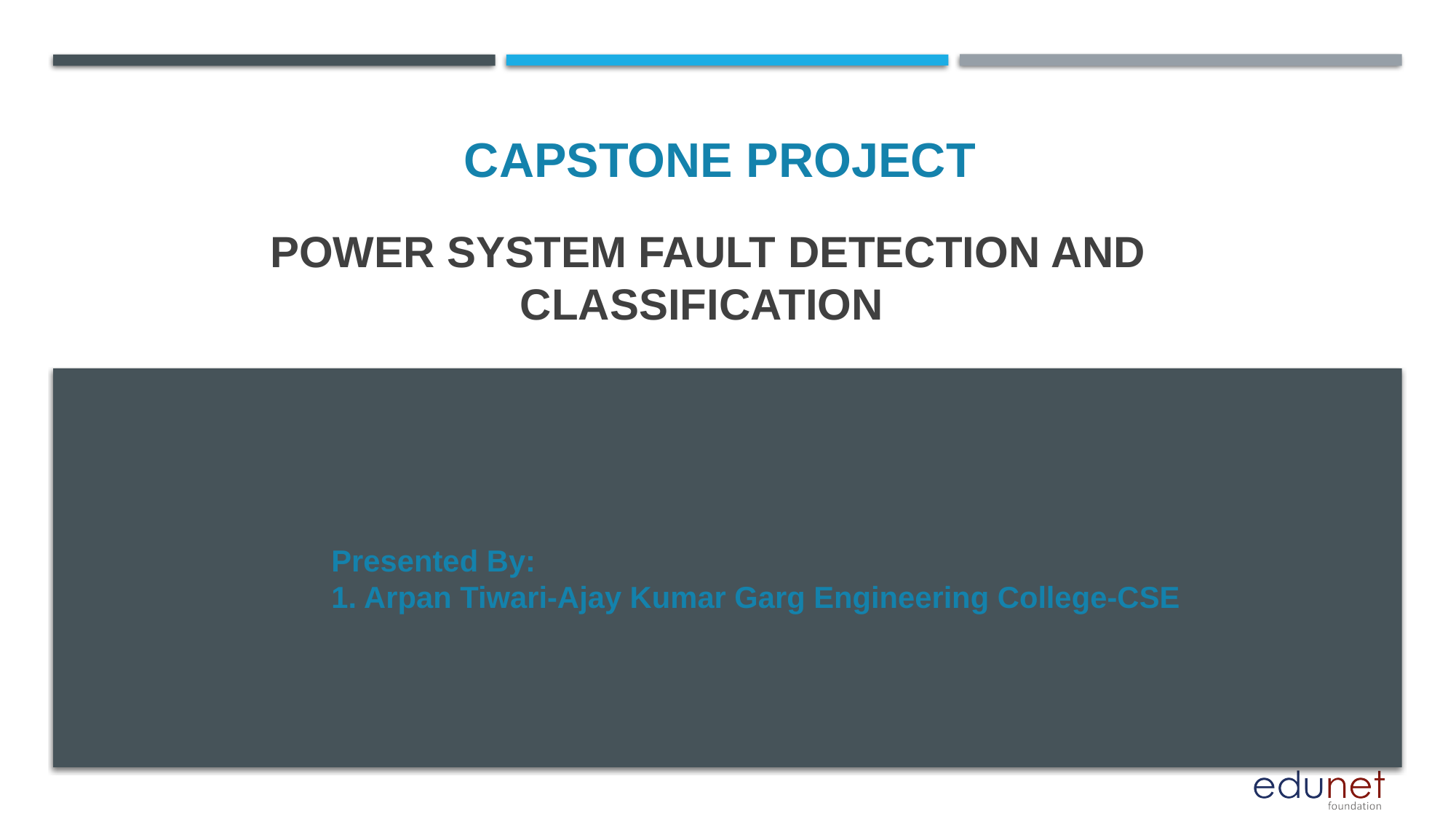

CAPSTONE PROJECT
# Power System Fault Detection and Classification
Presented By:
1. Arpan Tiwari-Ajay Kumar Garg Engineering College-CSE